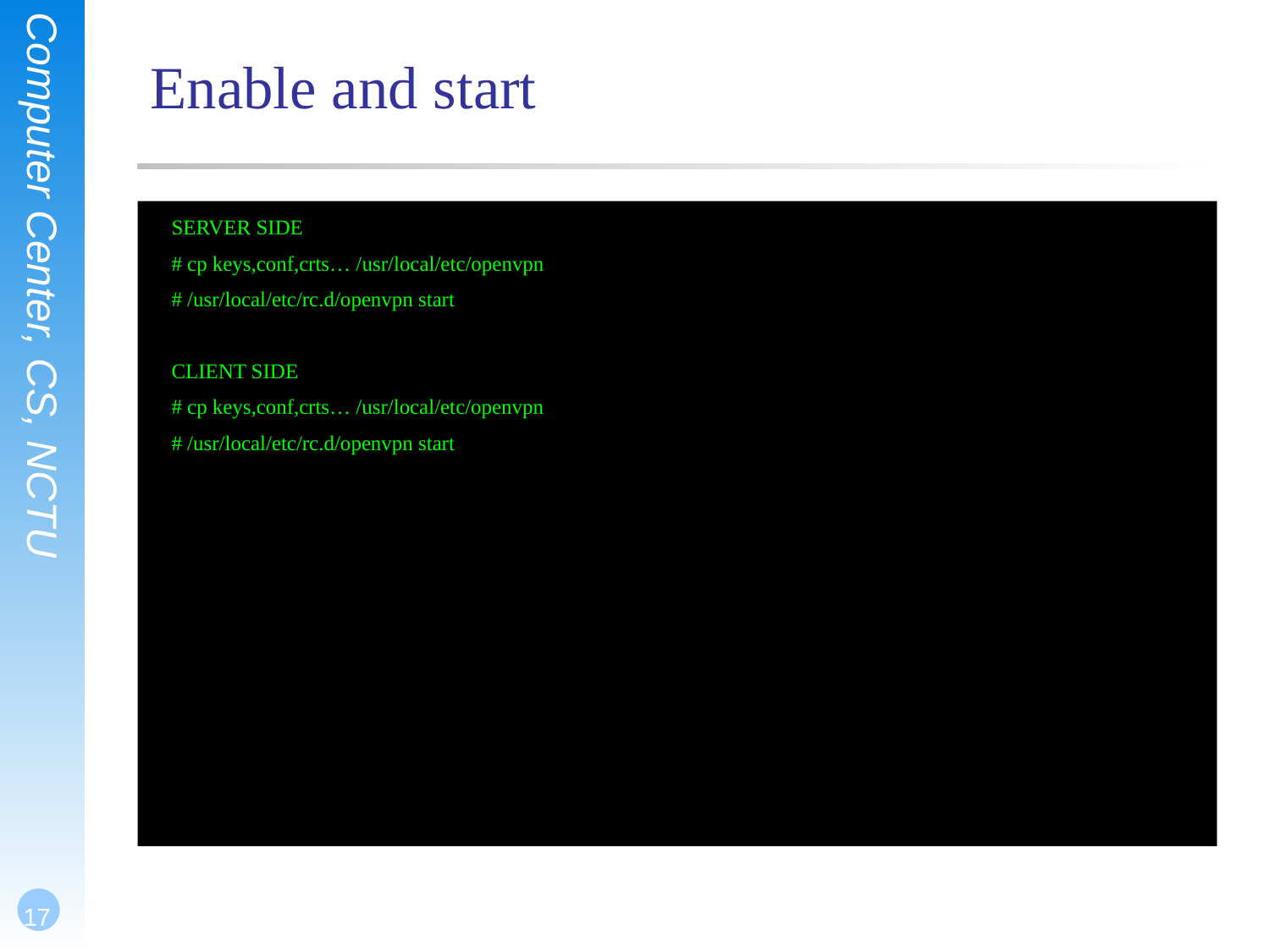

# Enable and start
SERVER SIDE
# cp keys,conf,crts… /usr/local/etc/openvpn
# /usr/local/etc/rc.d/openvpn start

CLIENT SIDE
# cp keys,conf,crts… /usr/local/etc/openvpn
# /usr/local/etc/rc.d/openvpn start
17